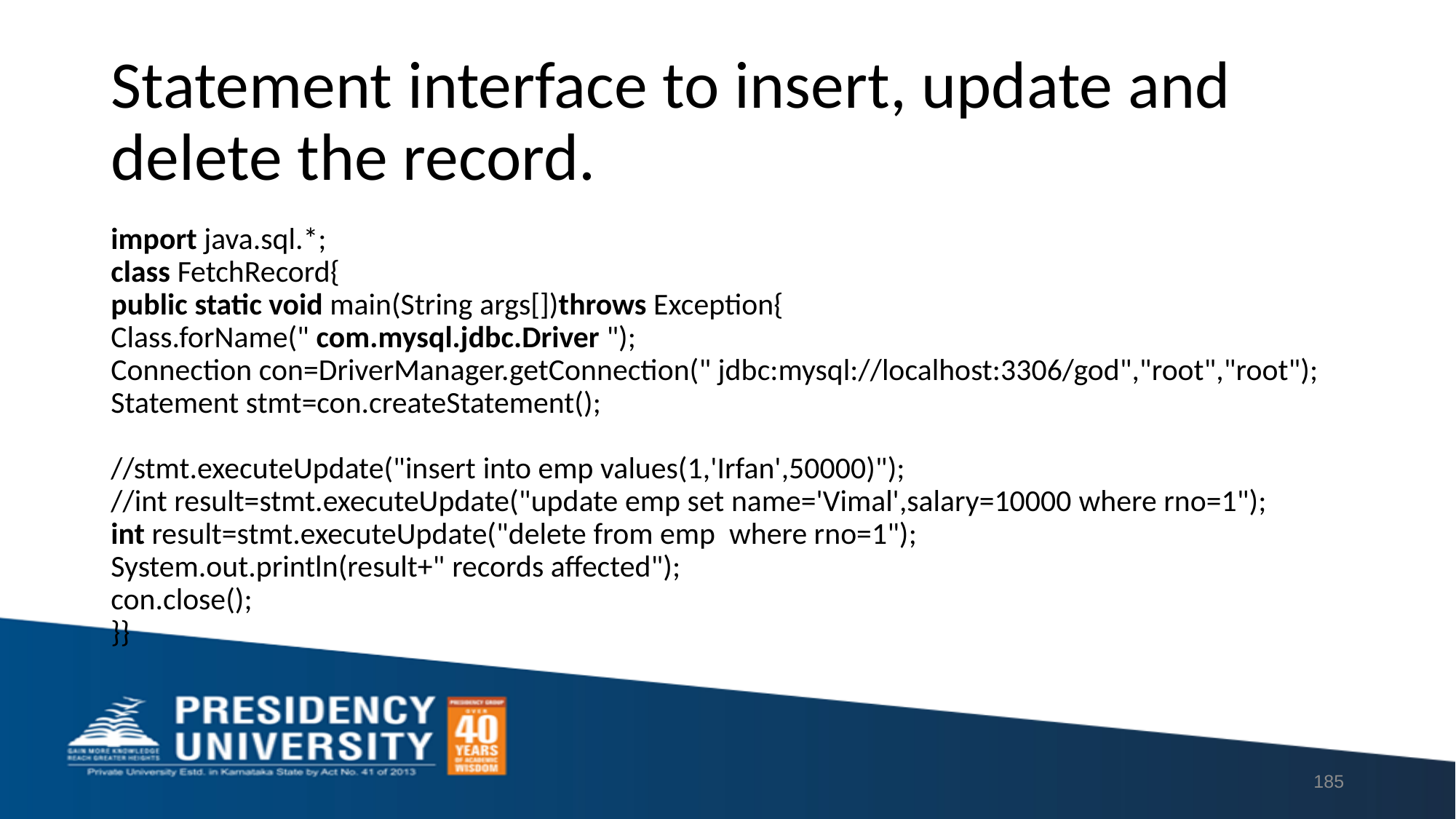

# Statement interface to insert, update and delete the record.
import java.sql.*;
class FetchRecord{
public static void main(String args[])throws Exception{
Class.forName(" com.mysql.jdbc.Driver ");
Connection con=DriverManager.getConnection(" jdbc:mysql://localhost:3306/god","root","root");
Statement stmt=con.createStatement();

//stmt.executeUpdate("insert into emp values(1,'Irfan',50000)");
//int result=stmt.executeUpdate("update emp set name='Vimal',salary=10000 where rno=1");
int result=stmt.executeUpdate("delete from emp  where rno=1");
System.out.println(result+" records affected");
con.close();
}}
185